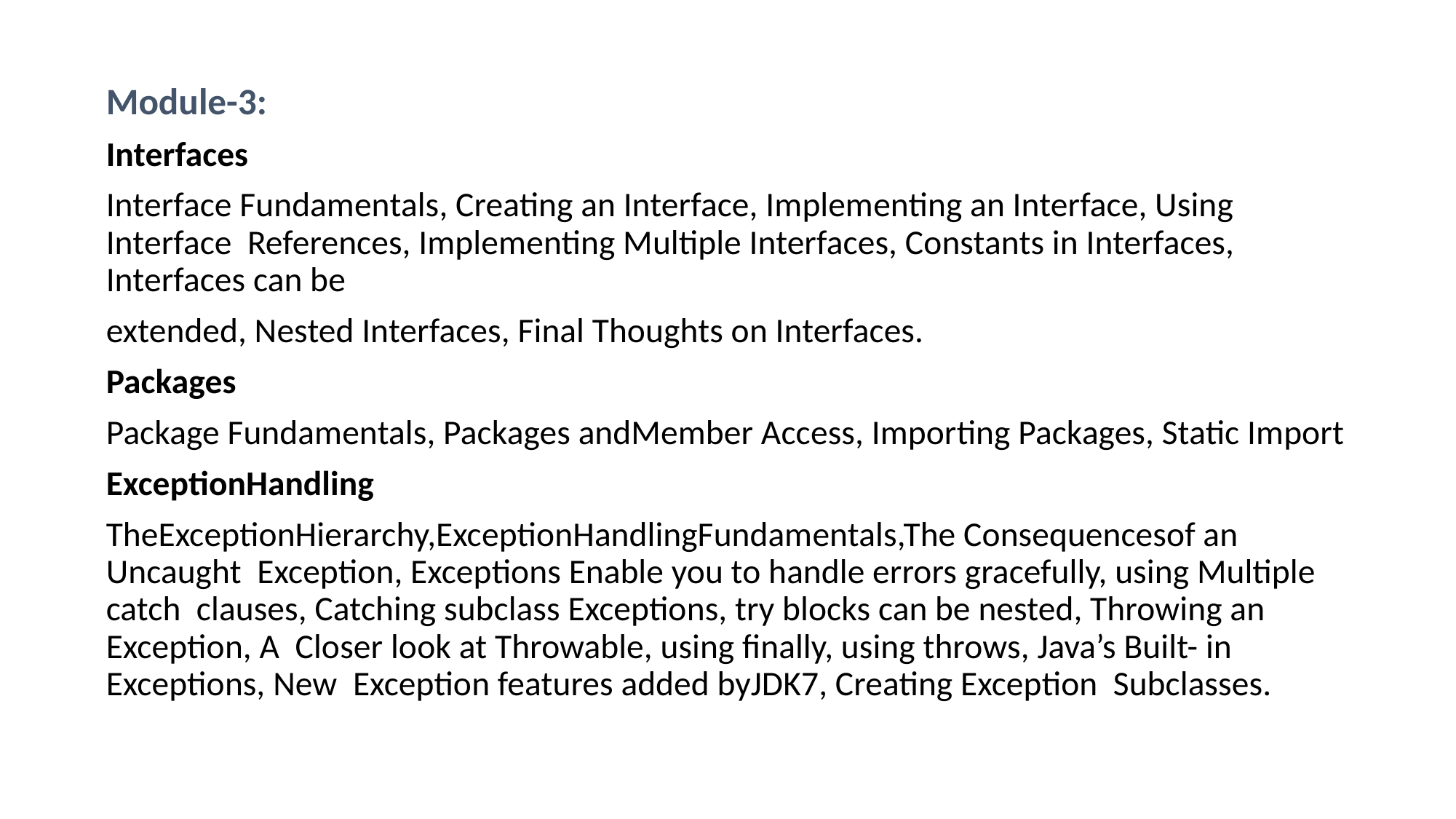

Module-3:
Interfaces
Interface Fundamentals, Creating an Interface, Implementing an Interface, Using Interface  References, Implementing Multiple Interfaces, Constants in Interfaces, Interfaces can be
extended, Nested Interfaces, Final Thoughts on Interfaces.
Packages
Package Fundamentals, Packages andMember Access, Importing Packages, Static Import
ExceptionHandling
TheExceptionHierarchy,ExceptionHandlingFundamentals,The Consequencesof an Uncaught  Exception, Exceptions Enable you to handle errors gracefully, using Multiple catch  clauses, Catching subclass Exceptions, try blocks can be nested, Throwing an Exception, A  Closer look at Throwable, using finally, using throws, Java’s Built- in Exceptions, New  Exception features added byJDK7, Creating Exception  Subclasses.